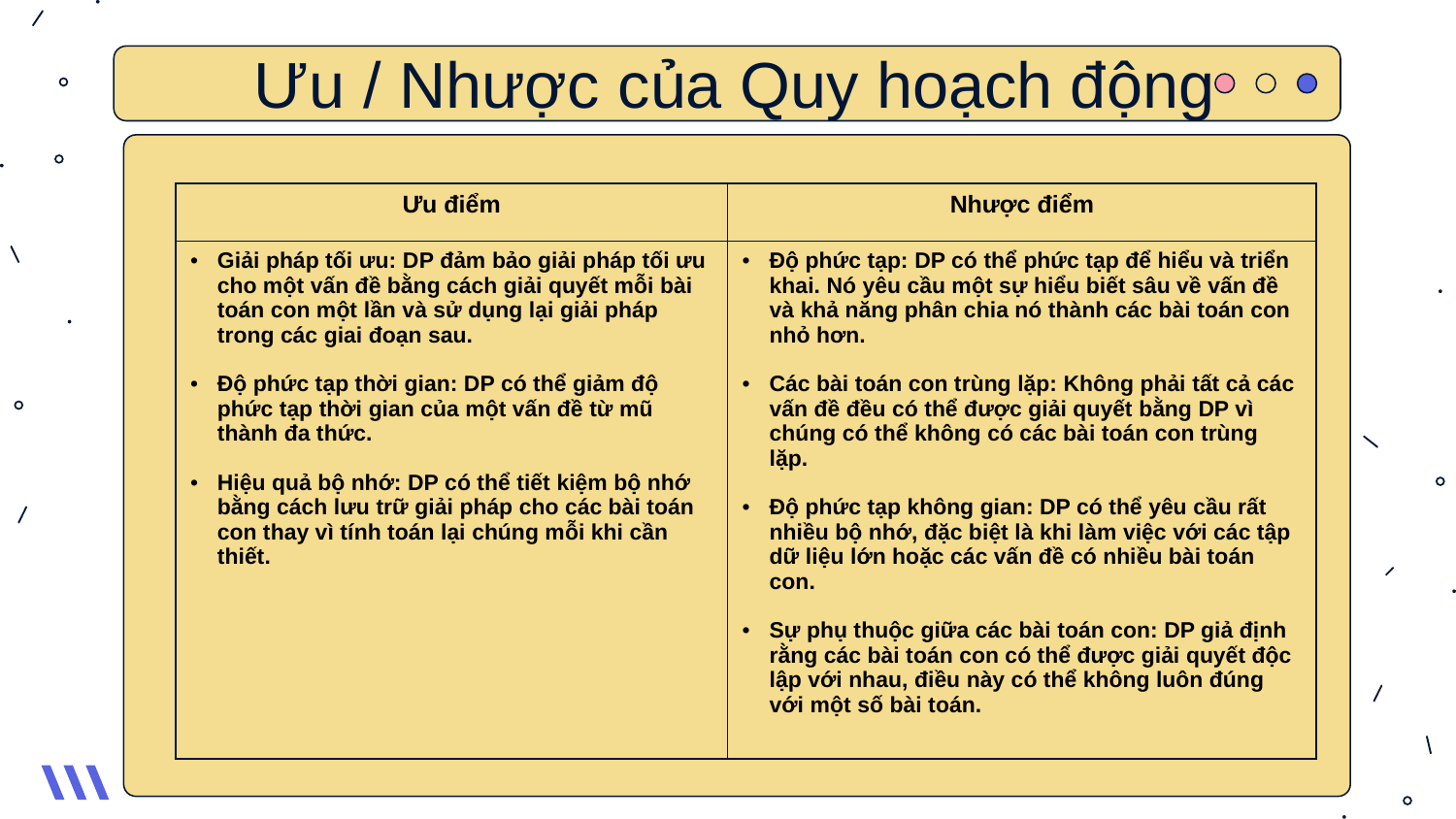

Ưu / Nhược của Quy hoạch động

| Ưu điểm | Nhược điểm |
| --- | --- |
| Giải pháp tối ưu: DP đảm bảo giải pháp tối ưu cho một vấn đề bằng cách giải quyết mỗi bài toán con một lần và sử dụng lại giải pháp trong các giai đoạn sau. Độ phức tạp thời gian: DP có thể giảm độ phức tạp thời gian của một vấn đề từ mũ thành đa thức. Hiệu quả bộ nhớ: DP có thể tiết kiệm bộ nhớ bằng cách lưu trữ giải pháp cho các bài toán con thay vì tính toán lại chúng mỗi khi cần thiết. | Độ phức tạp: DP có thể phức tạp để hiểu và triển khai. Nó yêu cầu một sự hiểu biết sâu về vấn đề và khả năng phân chia nó thành các bài toán con nhỏ hơn. Các bài toán con trùng lặp: Không phải tất cả các vấn đề đều có thể được giải quyết bằng DP vì chúng có thể không có các bài toán con trùng lặp. Độ phức tạp không gian: DP có thể yêu cầu rất nhiều bộ nhớ, đặc biệt là khi làm việc với các tập dữ liệu lớn hoặc các vấn đề có nhiều bài toán con. Sự phụ thuộc giữa các bài toán con: DP giả định rằng các bài toán con có thể được giải quyết độc lập với nhau, điều này có thể không luôn đúng với một số bài toán. |